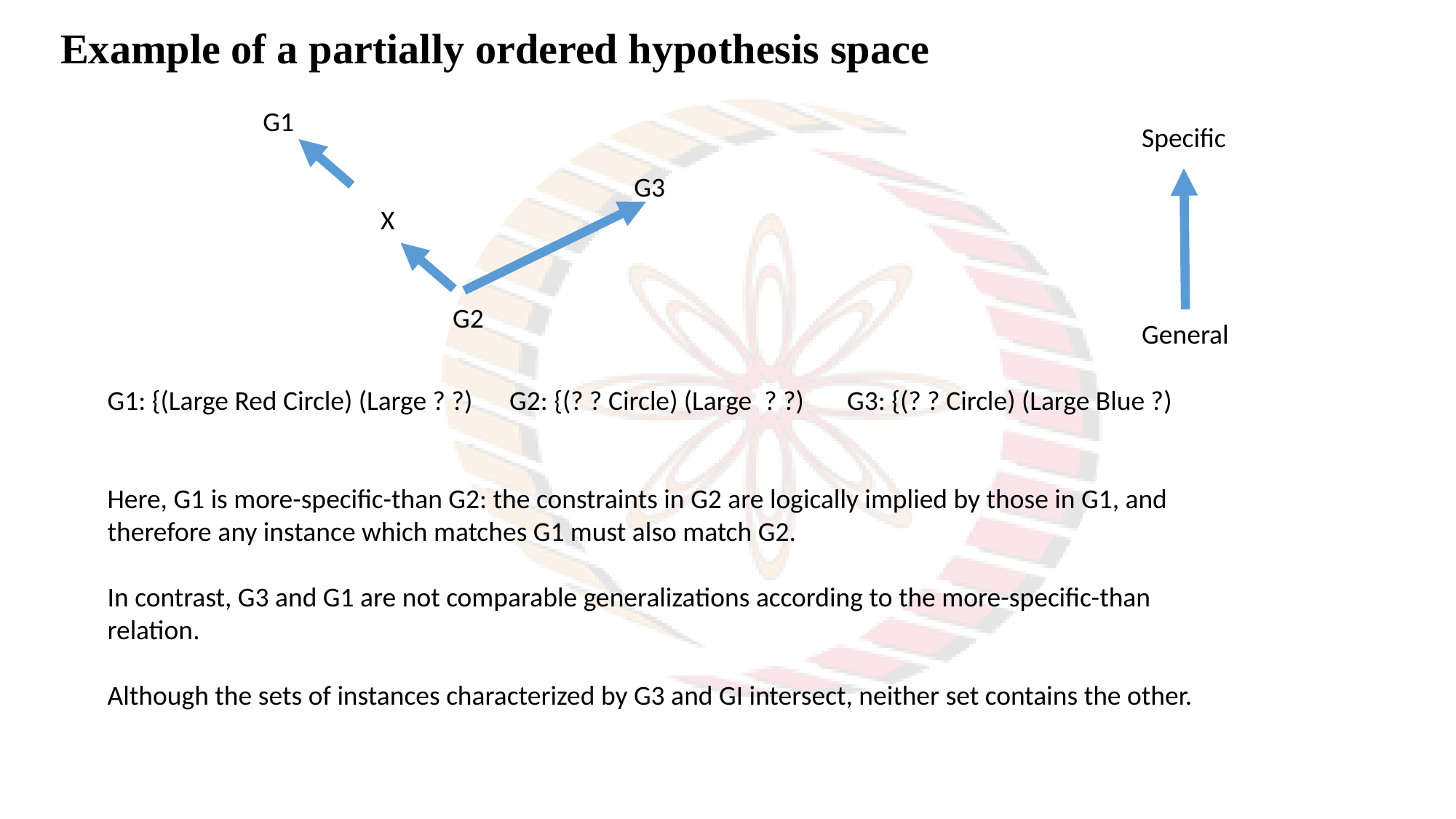

Example of a partially ordered hypothesis space

G1

                                                            G3
                   X

	             G2

Specific

General
G1: {(Large Red Circle) (Large ? ?)      G2: {(? ? Circle) (Large  ? ?)       G3: {(? ? Circle) (Large Blue ?)

Here, G1 is more-specific-than G2: the constraints in G2 are logically implied by those in G1, and therefore any instance which matches G1 must also match G2.

In contrast, G3 and G1 are not comparable generalizations according to the more-specific-than relation.

Although the sets of instances characterized by G3 and GI intersect, neither set contains the other.